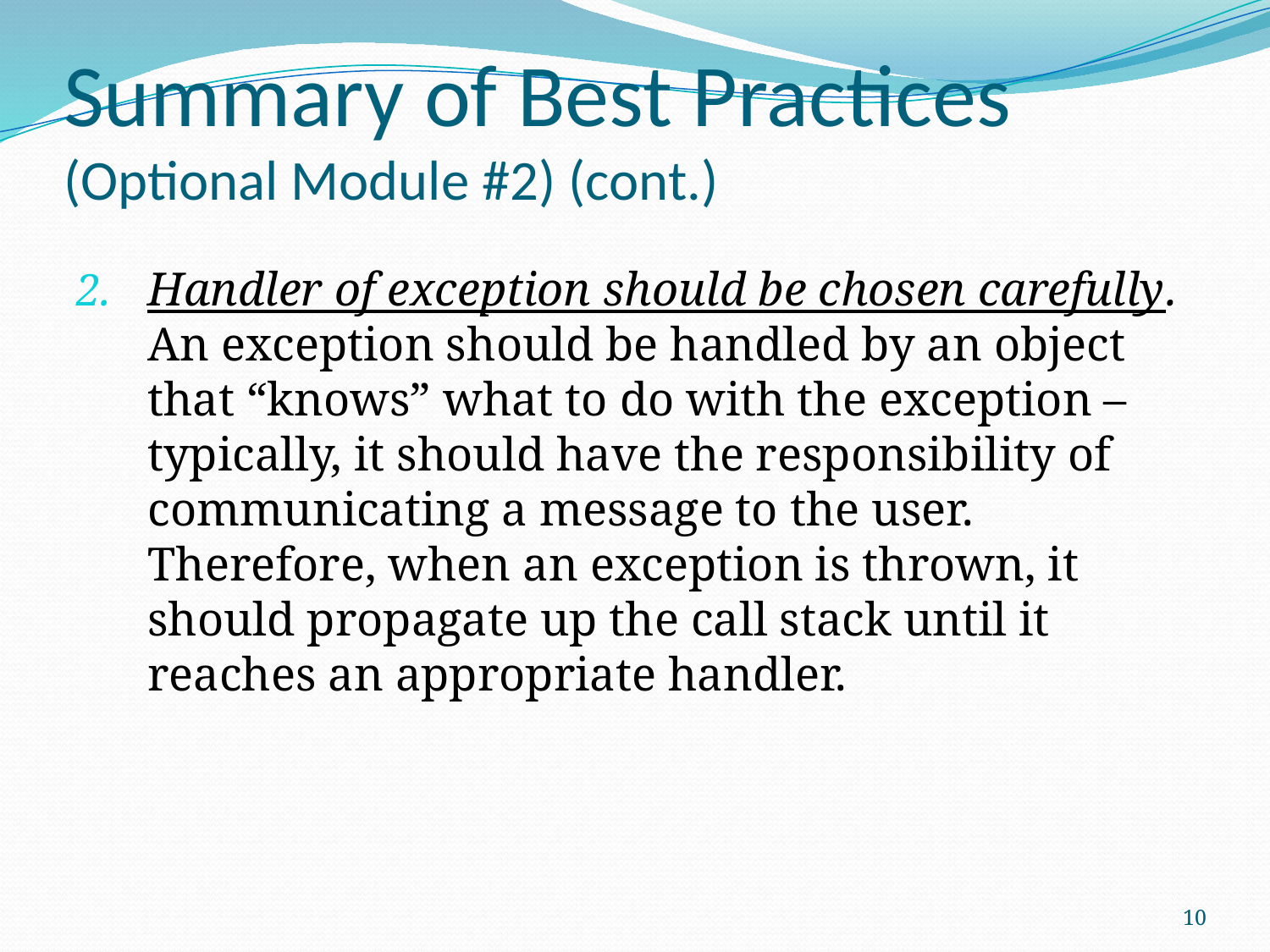

# Summary of Best Practices (Optional Module #2) (cont.)
Handler of exception should be chosen carefully. An exception should be handled by an object that “knows” what to do with the exception – typically, it should have the responsibility of communicating a message to the user. Therefore, when an exception is thrown, it should propagate up the call stack until it reaches an appropriate handler.

10